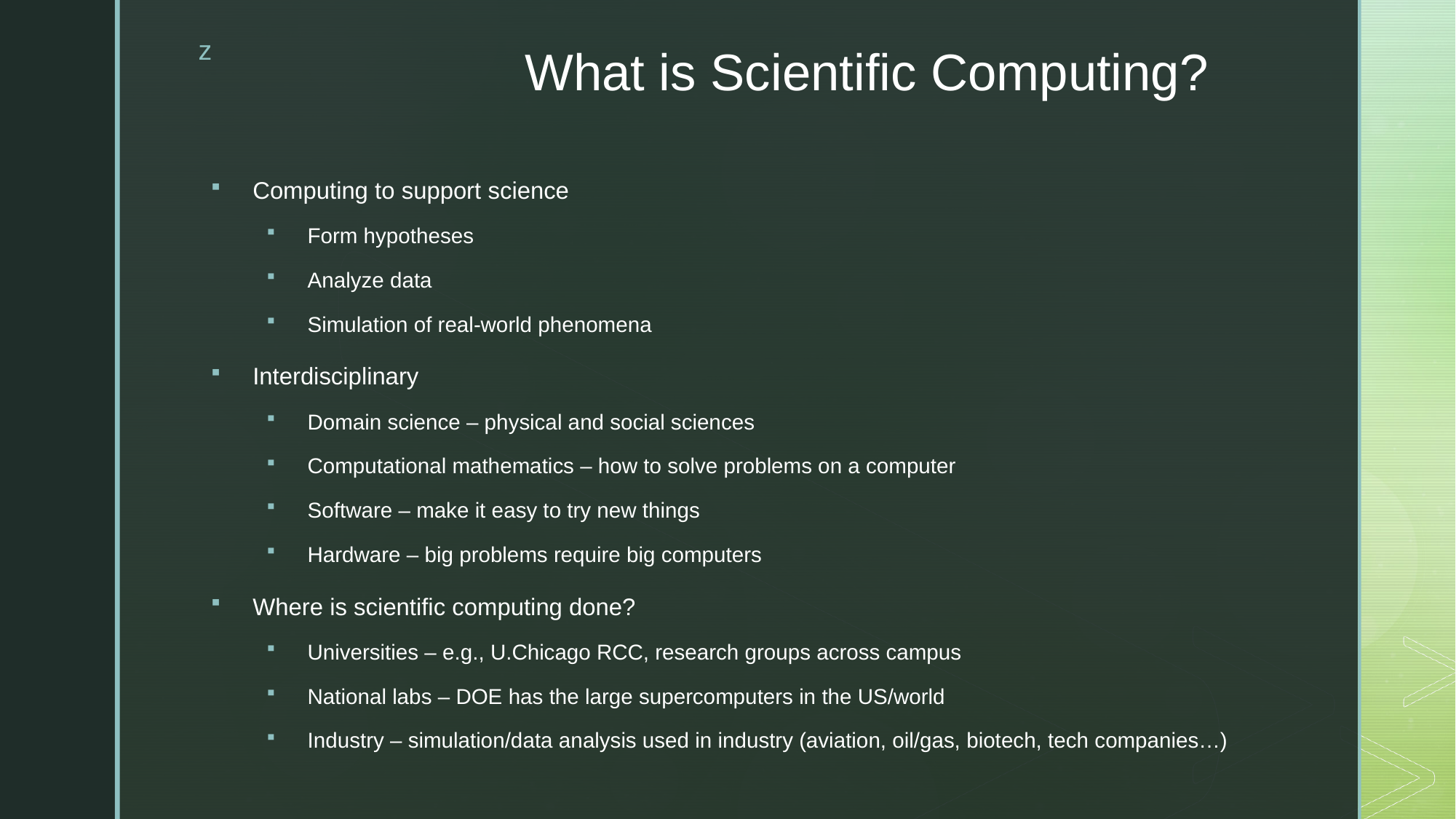

# What is Scientific Computing?
Computing to support science
Form hypotheses
Analyze data
Simulation of real-world phenomena
Interdisciplinary
Domain science – physical and social sciences
Computational mathematics – how to solve problems on a computer
Software – make it easy to try new things
Hardware – big problems require big computers
Where is scientific computing done?
Universities – e.g., U.Chicago RCC, research groups across campus
National labs – DOE has the large supercomputers in the US/world
Industry – simulation/data analysis used in industry (aviation, oil/gas, biotech, tech companies…)